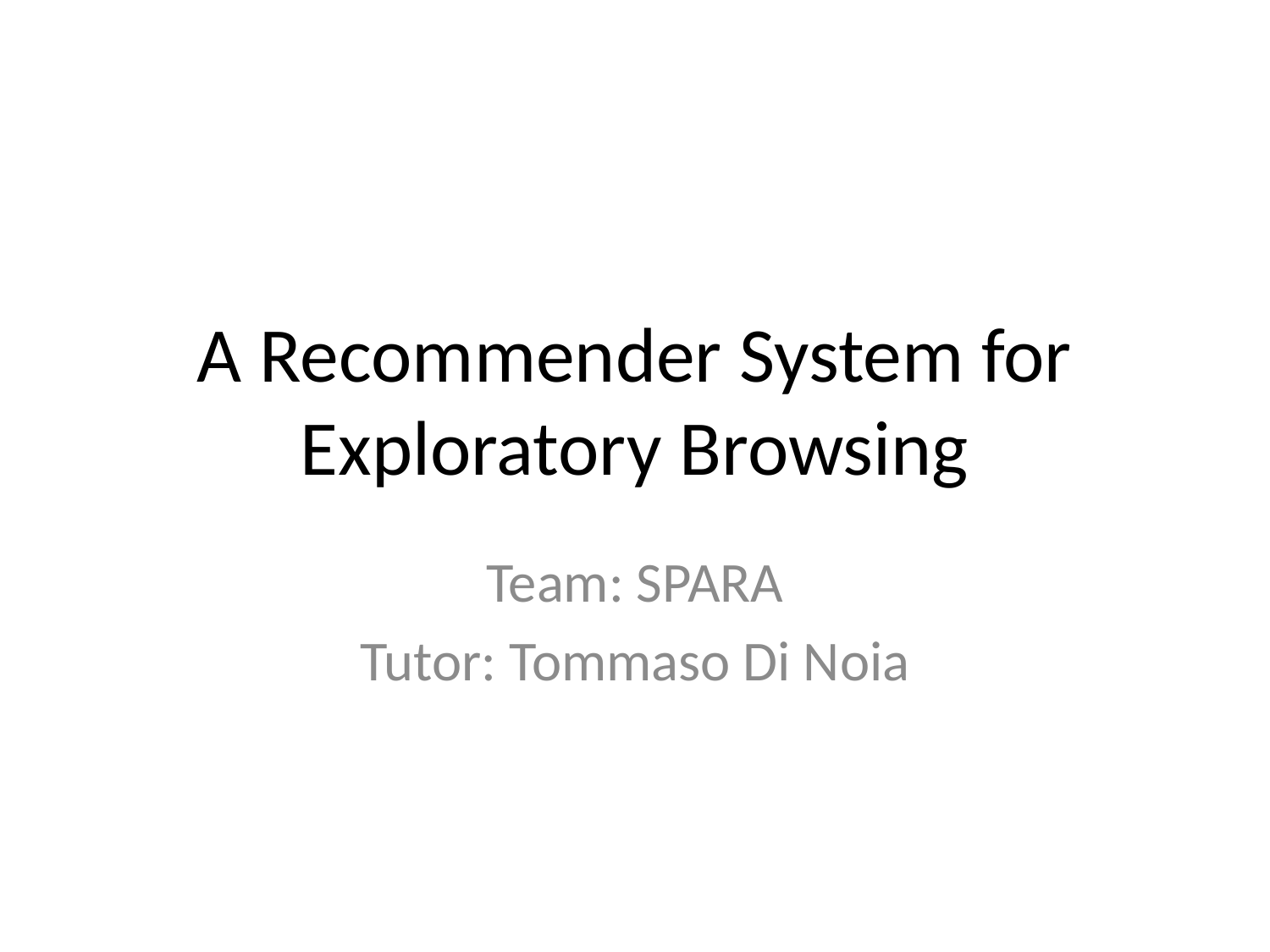

# A Recommender System for Exploratory Browsing
Team: SPARA
Tutor: Tommaso Di Noia